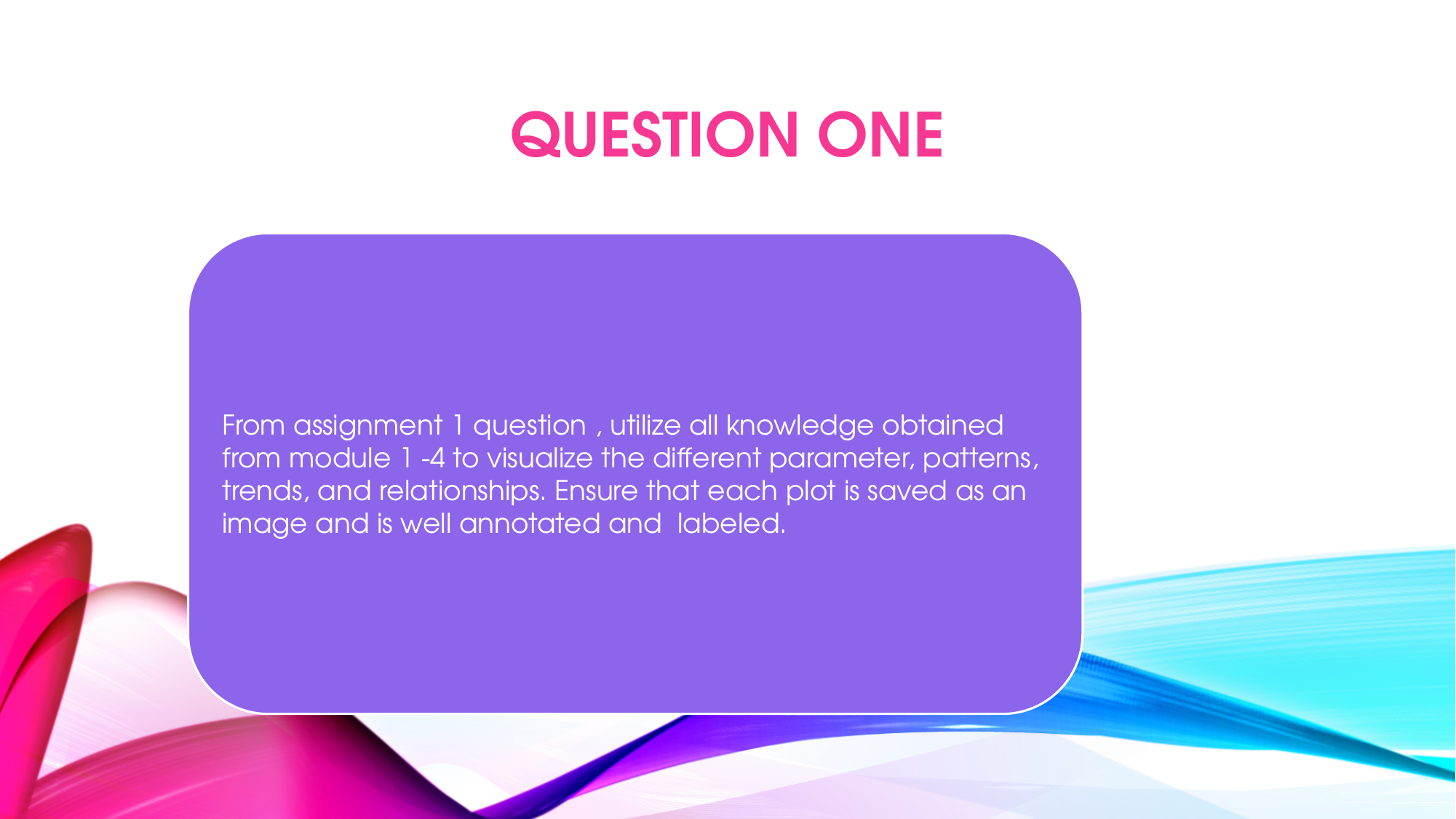

# question ONE

From assignment 1 question , utilize all knowledge obtained from module 1 -4 to visualize the different parameter, patterns, trends, and relationships. Ensure that each plot is saved as an image and is well annotated and  labeled.